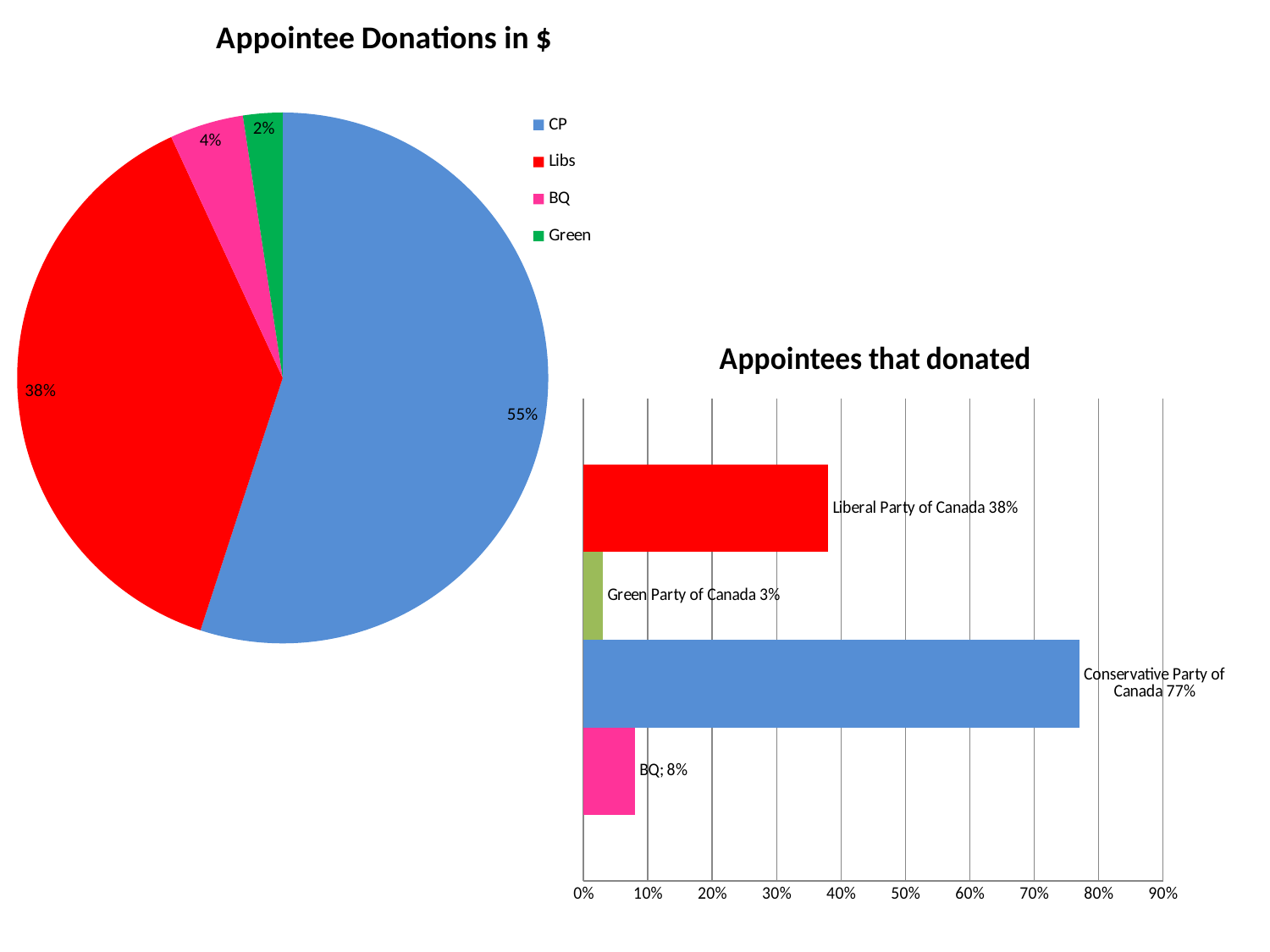

### Chart: Appointee Donations in $

| Category |  |  |  |  |  |  |  |  |  |  |  |  |  |  |  |  |
|---|---|---|---|---|---|---|---|---|---|---|---|---|---|---|---|---|
| CP | 280473.0 | 280473.0 | 280473.0 | 280473.0 | 280473.0 | 280473.0 | 280473.0 | 280473.0 | 280473.0 | 280473.0 | 280473.0 | 280473.0 | 280473.0 | 280473.0 | 280473.0 | 280473.0 |
| Libs | 194197.0 | 194197.0 | 194197.0 | 194197.0 | 194197.0 | 194197.0 | 194197.0 | 194197.0 | 194197.0 | 194197.0 | 194197.0 | 194197.0 | 194197.0 | 194197.0 | 194197.0 | 194197.0 |
| BQ | 22913.0 | 22913.0 | 22913.0 | 22913.0 | 22913.0 | 22913.0 | 22913.0 | 22913.0 | 22913.0 | 22913.0 | 22913.0 | 22913.0 | 22913.0 | 22913.0 | 22913.0 | 22913.0 |
| Green | 12230.0 | 12230.0 | 12230.0 | 12230.0 | 12230.0 | 12230.0 | 12230.0 | 12230.0 | 12230.0 | 12230.0 | 12230.0 | 12230.0 | 12230.0 | 12230.0 | 12230.0 | 12230.0 |

### Chart: Appointees that donated

| Category |  | Conservative Party of Canada | Green Party of Canada | Liberal Party of Canada |
|---|---|---|---|---|
| BQ | 0.08 | 0.77 | 0.03 | 0.38 |